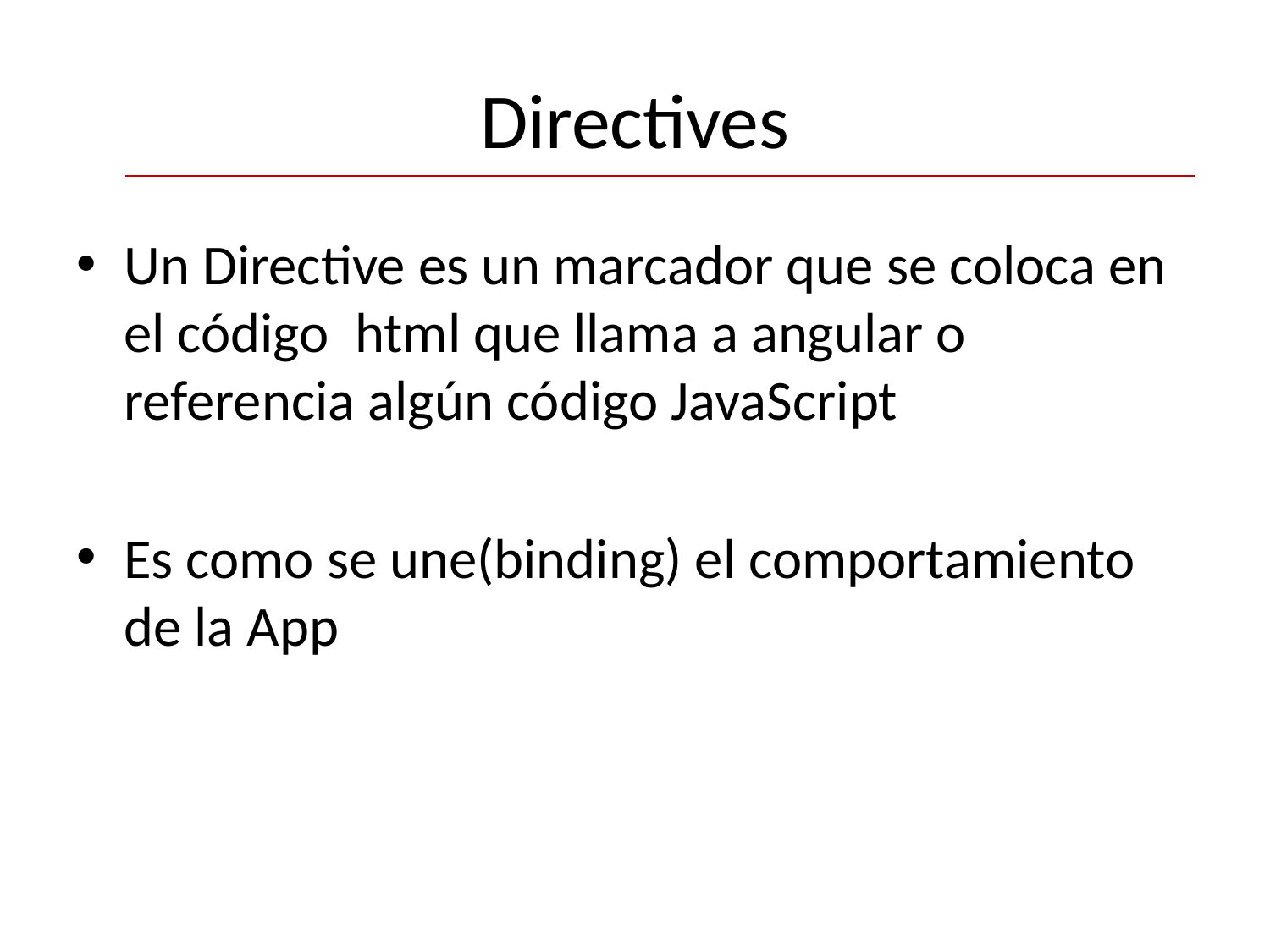

# Directives
Un Directive es un marcador que se coloca en el código  html que llama a angular o referencia algún código JavaScript

Es como se une(binding) el comportamiento de la App